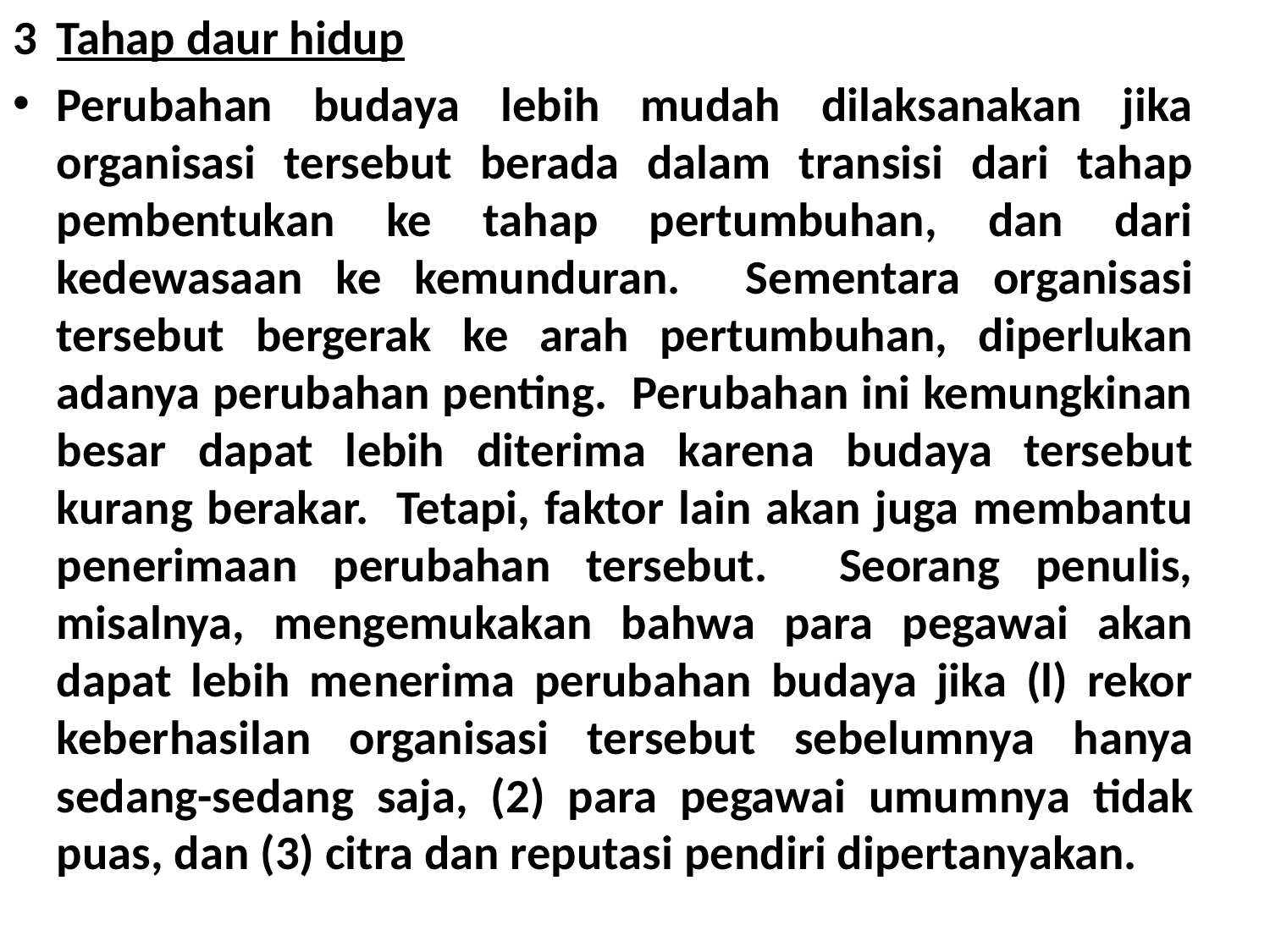

3	Tahap daur hidup
Perubahan budaya lebih mudah dilaksanakan jika organisasi tersebut berada dalam transisi dari tahap pembentukan ke tahap pertumbuhan, dan dari kedewasaan ke kemunduran.  Sementara organisasi tersebut bergerak ke arah pertumbuhan, diperlukan adanya perubahan penting.  Perubahan ini kemungkinan besar dapat lebih diterima karena budaya tersebut kurang berakar.  Tetapi, faktor lain akan juga membantu penerimaan perubahan tersebut.  Seorang penulis, misalnya, mengemukakan bahwa para pegawai akan dapat lebih me­nerima perubahan budaya jika (l) rekor keberhasilan organisasi ter­sebut sebelumnya hanya sedang-sedang saja, (2) para pegawai umum­nya tidak puas, dan (3) citra dan reputasi pendiri dipertanyakan.